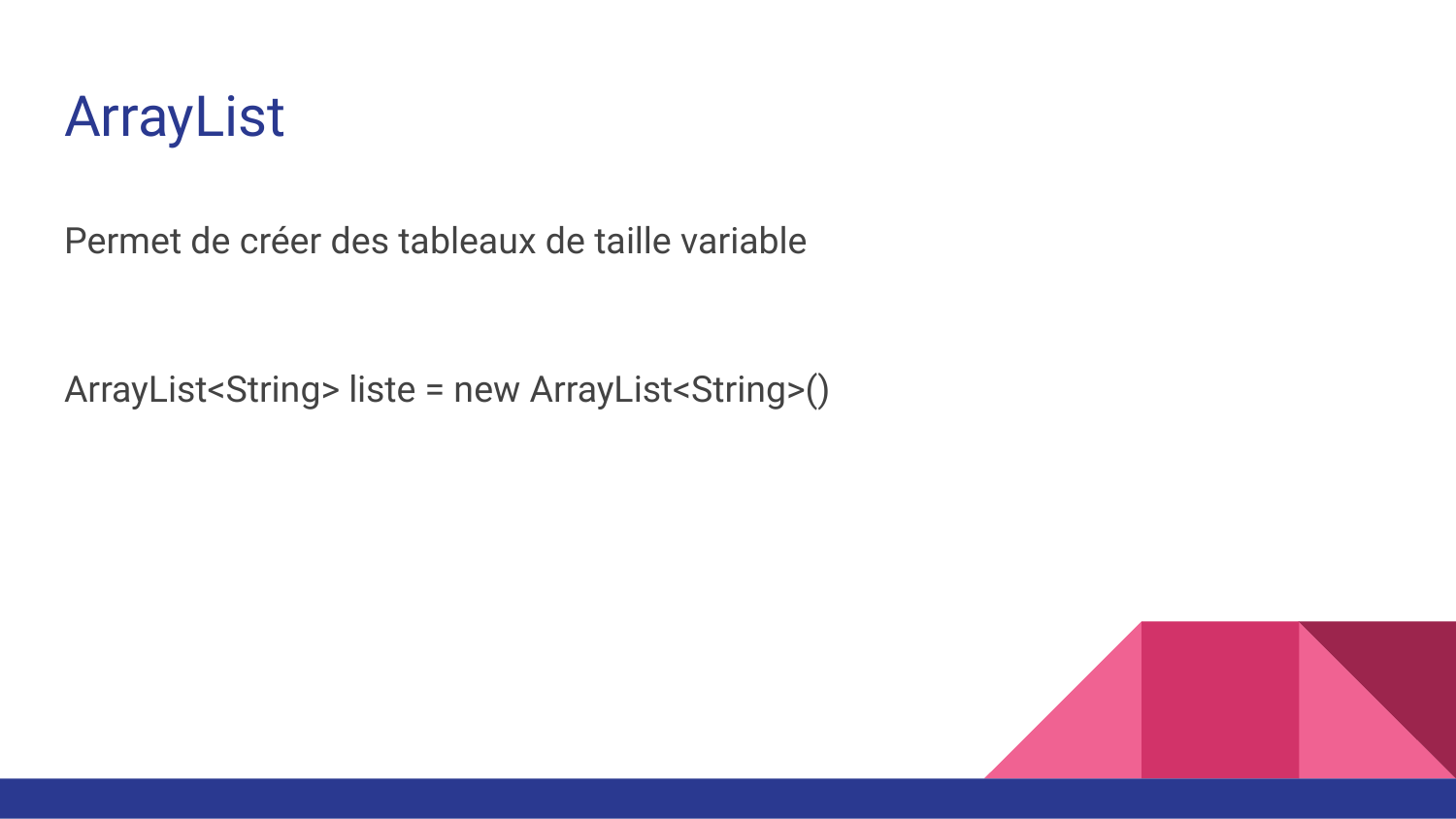

# ArrayList
Permet de créer des tableaux de taille variable

ArrayList<String> liste = new ArrayList<String>()